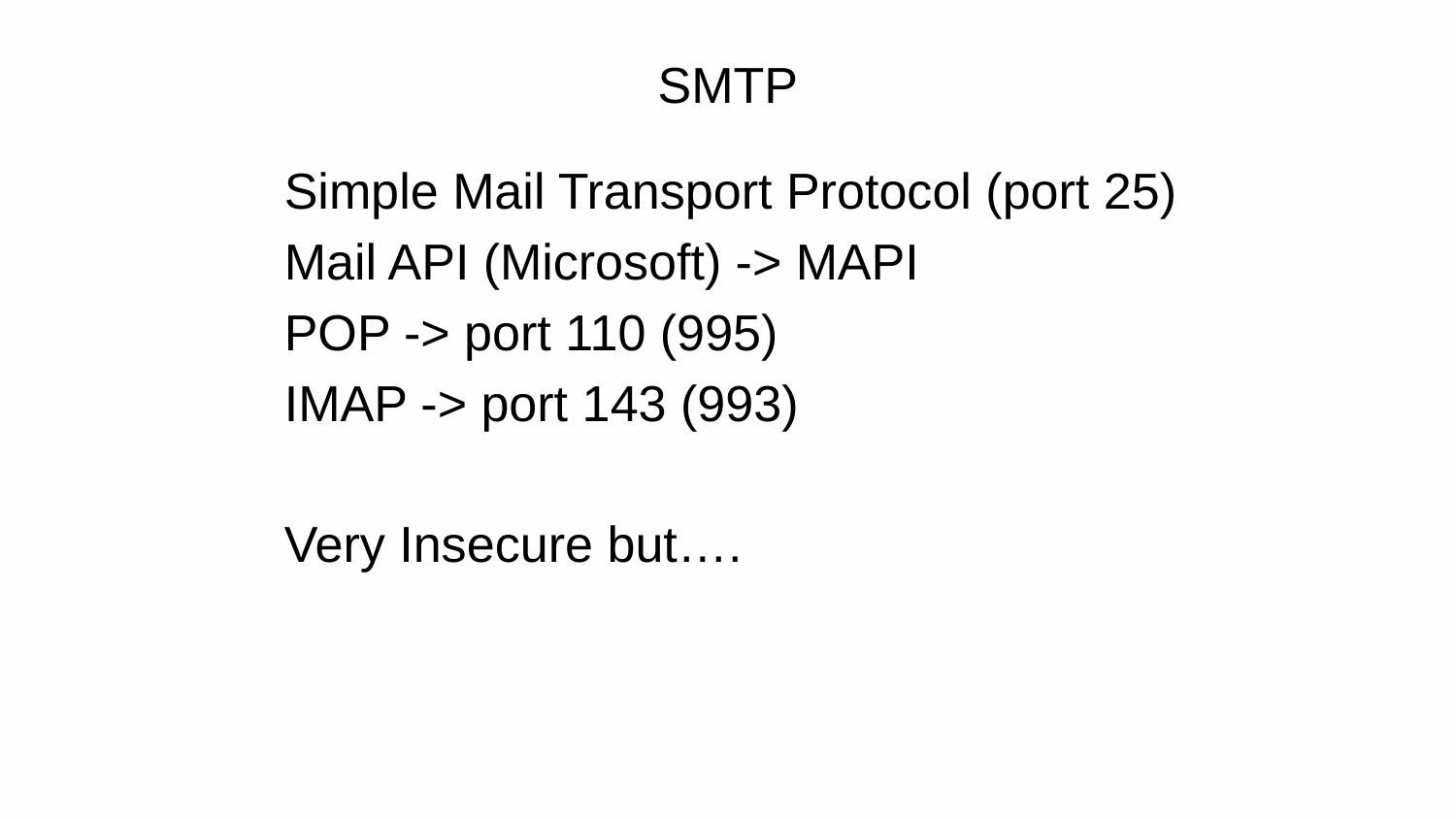

# SMTP
Simple Mail Transport Protocol (port 25)
Mail API (Microsoft) -> MAPI
POP -> port 110 (995)
IMAP -> port 143 (993)

Very Insecure but….